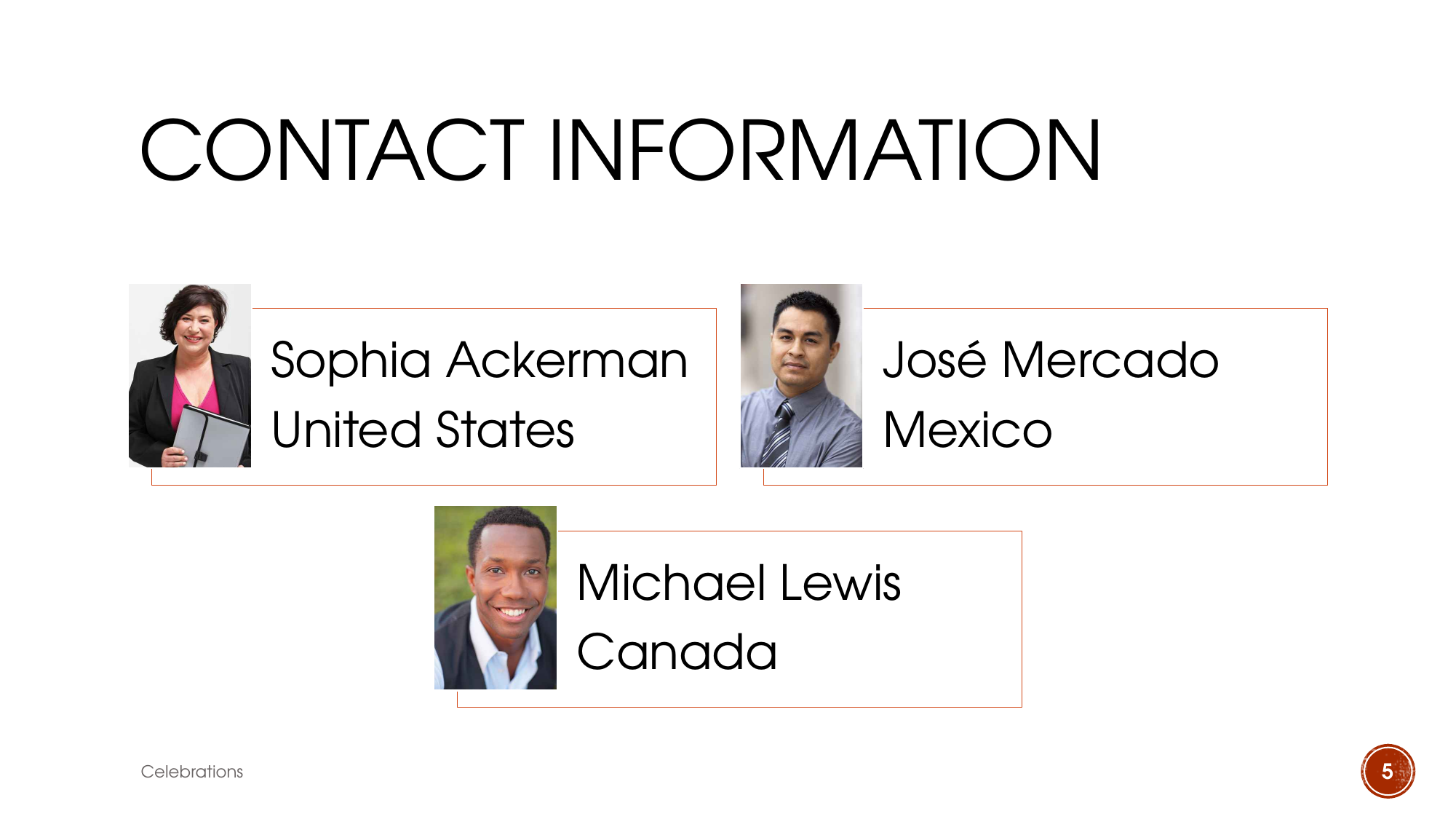

# Contact Information
Sophia Ackerman
United States
José Mercado
Mexico
Michael Lewis
Canada
Celebrations
5